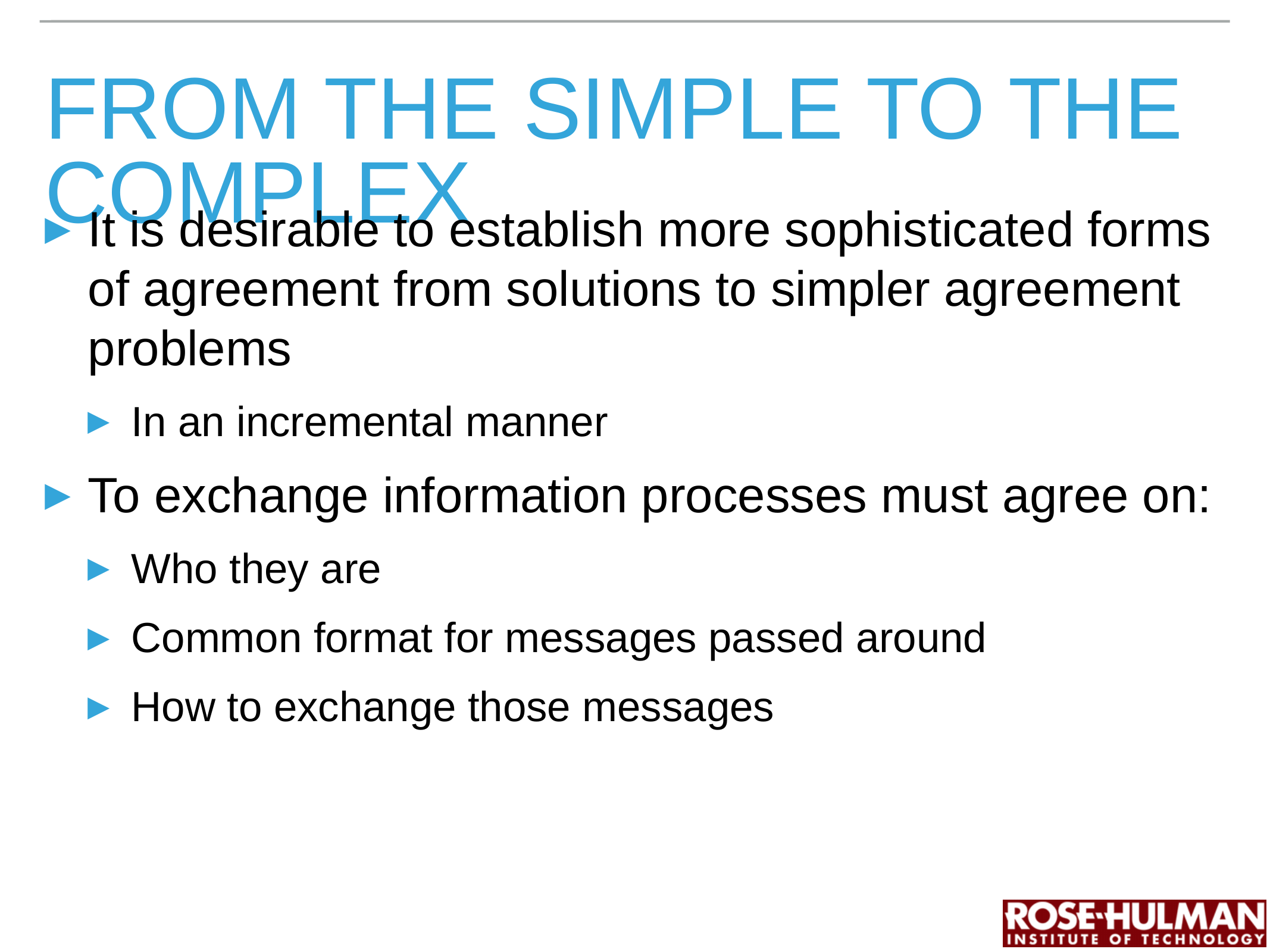

# from the simple to the complex
It is desirable to establish more sophisticated forms of agreement from solutions to simpler agreement problems
In an incremental manner
To exchange information processes must agree on:
Who they are
Common format for messages passed around
How to exchange those messages
7